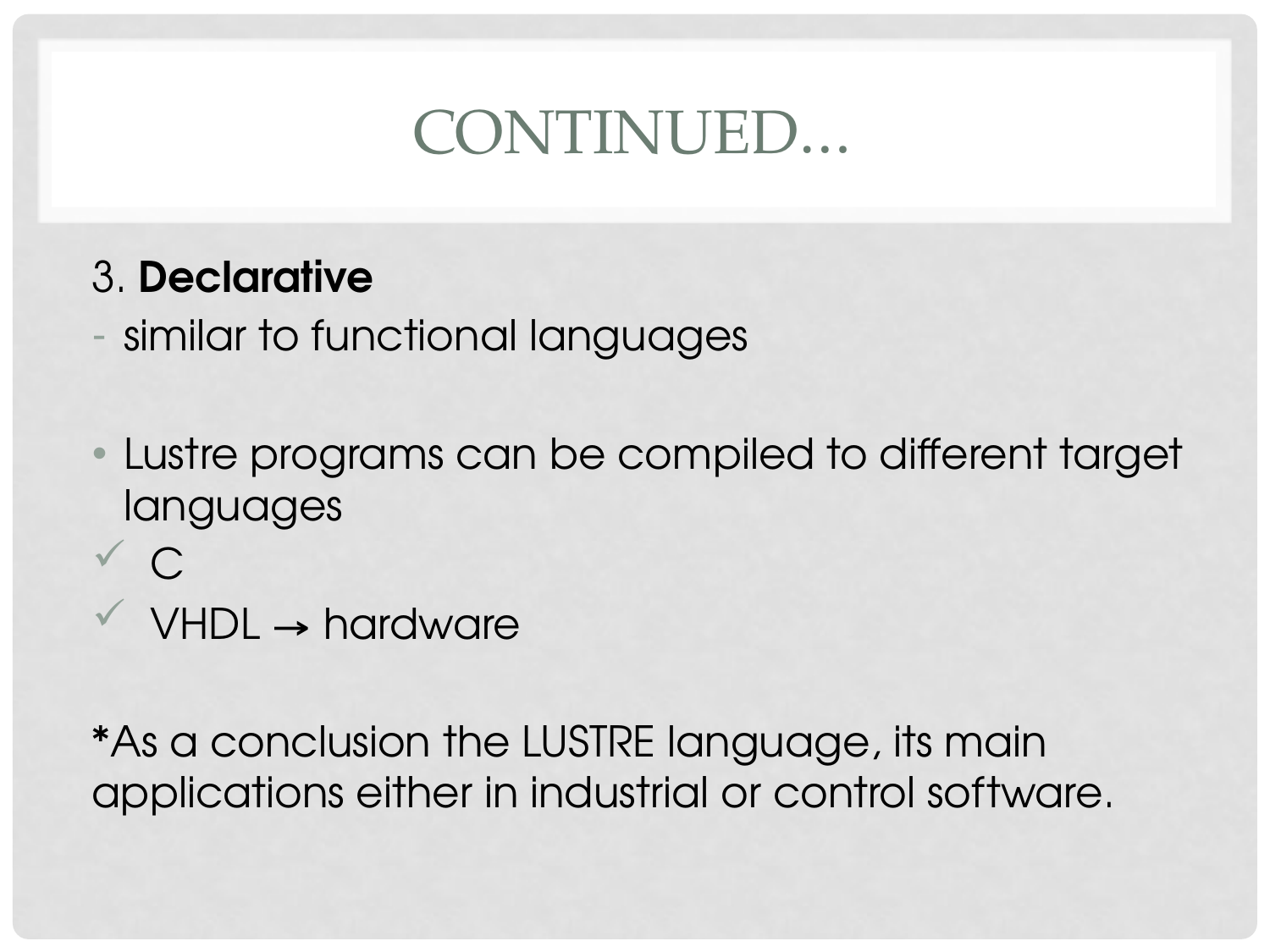

# CONTINUED…
3. Declarative
similar to functional languages

Lustre programs can be compiled to different target languages
  C
  VHDL → hardware

*As a conclusion the LUSTRE language, its main applications either in industrial or control software.